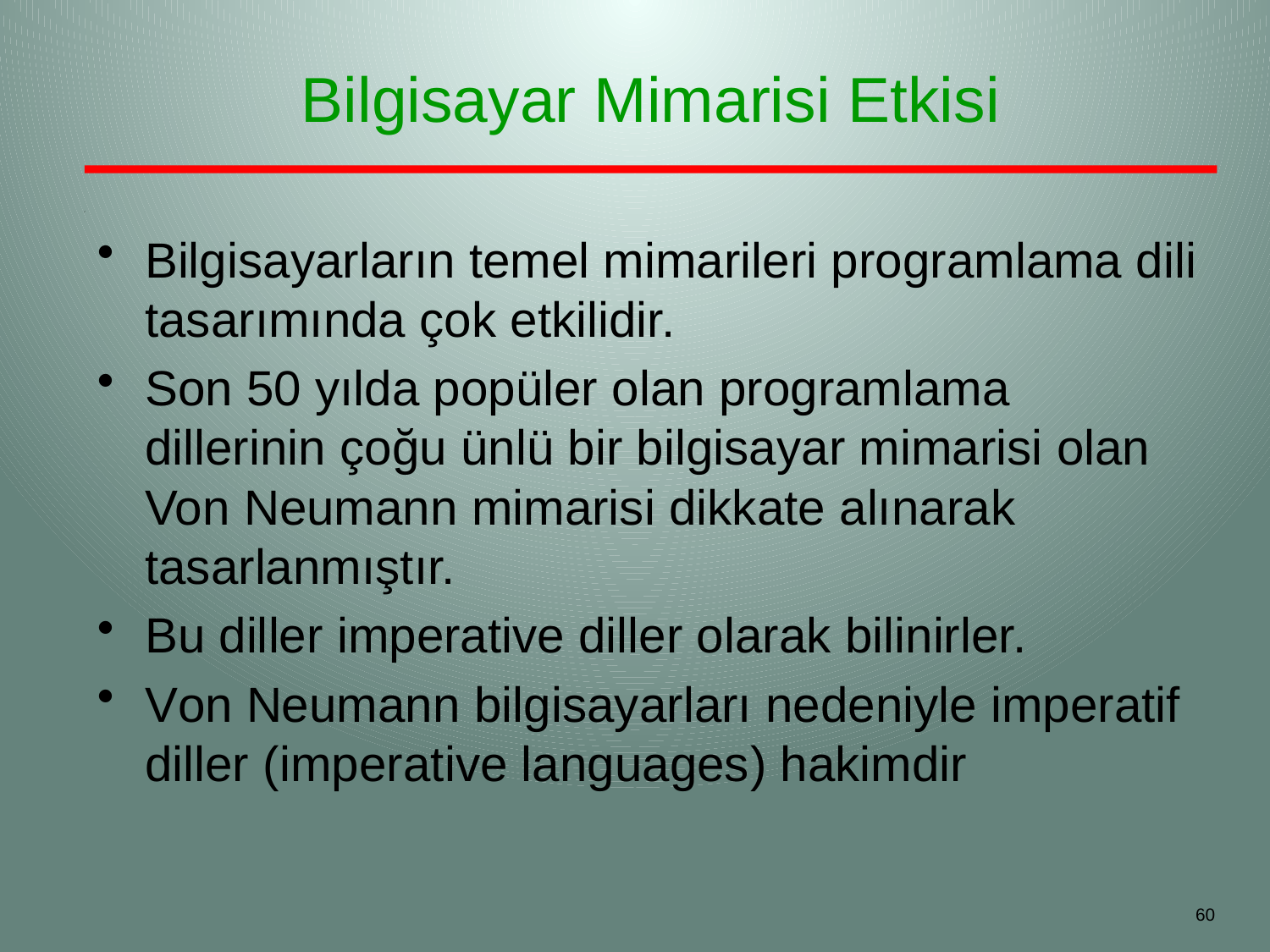

# Bilgisayar Mimarisi Etkisi
Bilgisayarların temel mimarileri programlama dili tasarımında çok etkilidir.
Son 50 yılda popüler olan programlama dillerinin çoğu ünlü bir bilgisayar mimarisi olan Von Neumann mimarisi dikkate alınarak tasarlanmıştır.
Bu diller imperative diller olarak bilinirler.
Von Neumann bilgisayarları nedeniyle imperatif diller (imperative languages) hakimdir

60